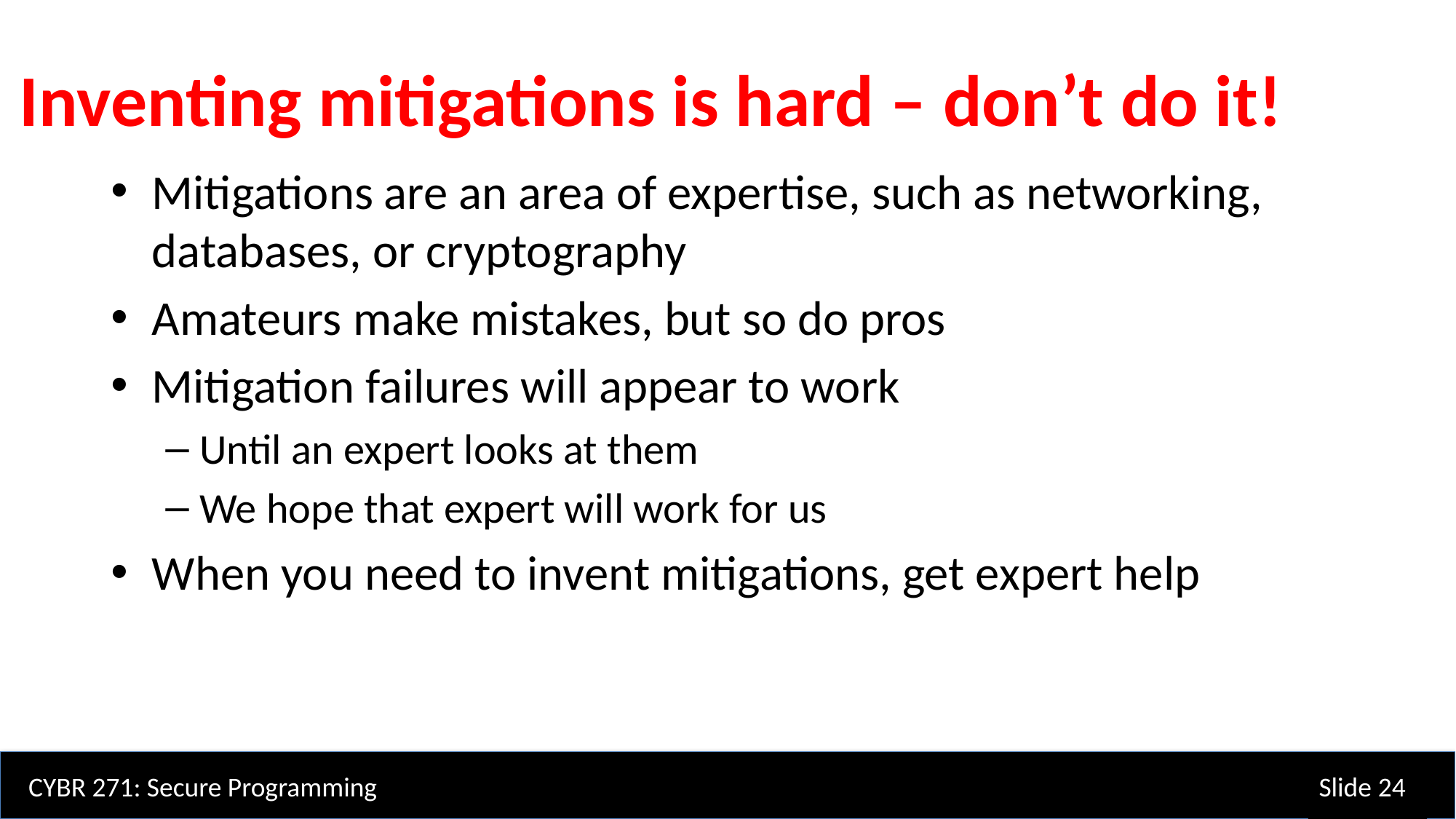

Inventing mitigations is hard – don’t do it!
Mitigations are an area of expertise, such as networking, databases, or cryptography
Amateurs make mistakes, but so do pros
Mitigation failures will appear to work
Until an expert looks at them
We hope that expert will work for us
When you need to invent mitigations, get expert help

CYBR 271: Secure Programming
Slide 24